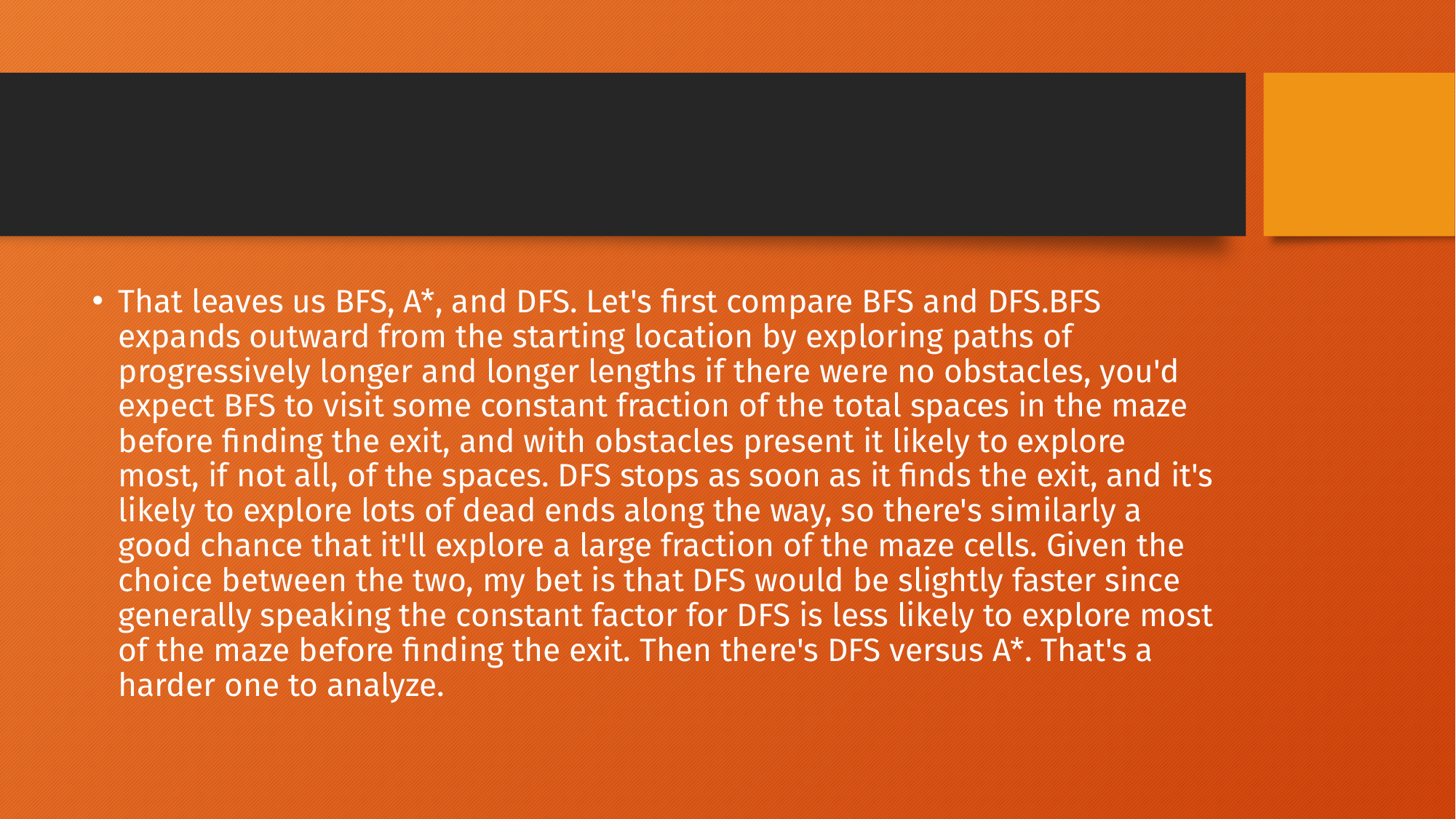

That leaves us BFS, A*, and DFS. Let's first compare BFS and DFS.BFS expands outward from the starting location by exploring paths of progressively longer and longer lengths if there were no obstacles, you'd expect BFS to visit some constant fraction of the total spaces in the maze before finding the exit, and with obstacles present it likely to explore most, if not all, of the spaces. DFS stops as soon as it finds the exit, and it's likely to explore lots of dead ends along the way, so there's similarly a good chance that it'll explore a large fraction of the maze cells. Given the choice between the two, my bet is that DFS would be slightly faster since generally speaking the constant factor for DFS is less likely to explore most of the maze before finding the exit. Then there's DFS versus A*. That's a harder one to analyze.